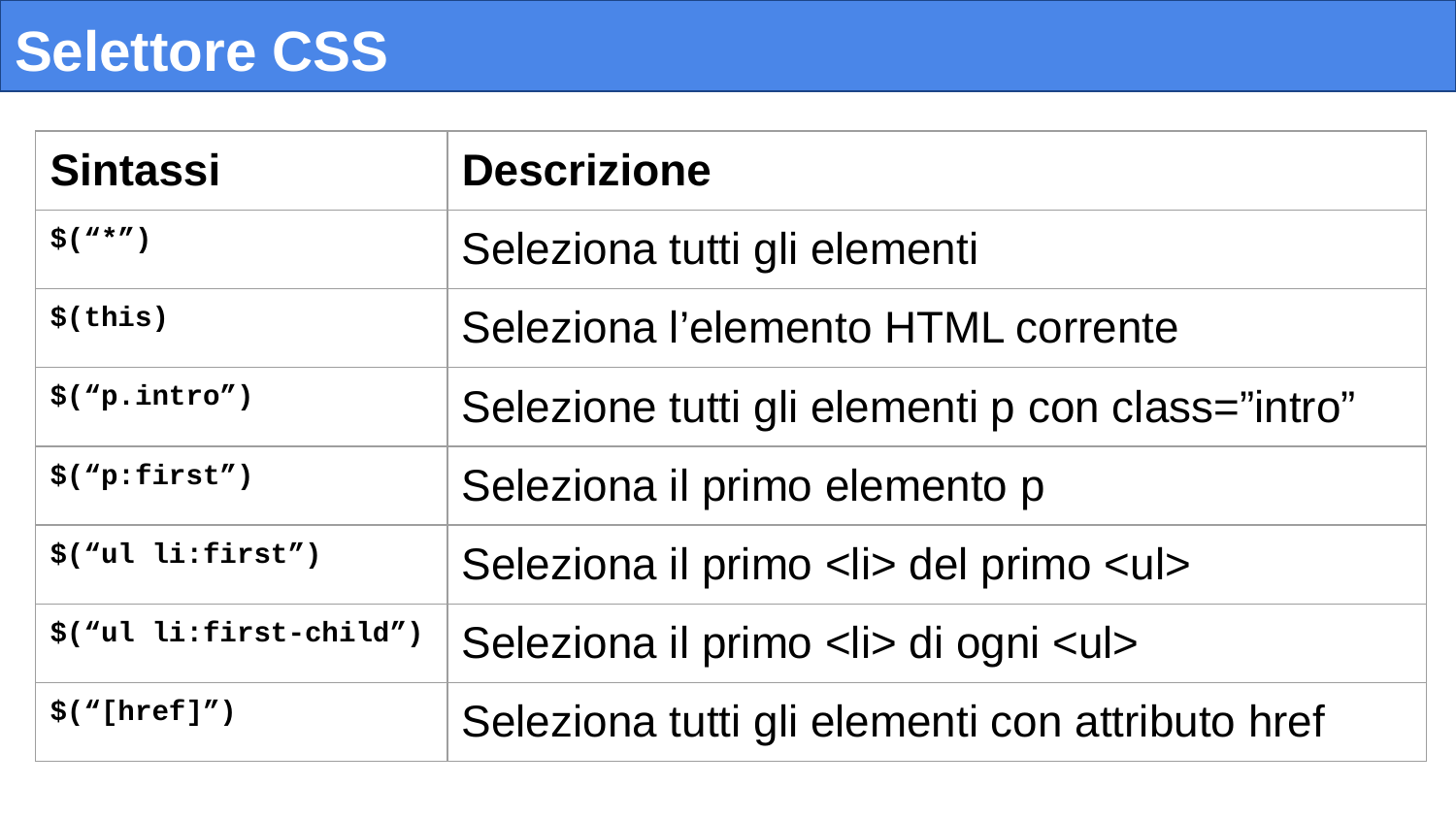

# Selettore CSS
| Sintassi | Descrizione |
| --- | --- |
| $(“\*”) | Seleziona tutti gli elementi |
| $(this) | Seleziona l’elemento HTML corrente |
| $(“p.intro”) | Selezione tutti gli elementi p con class=”intro” |
| $(“p:first”) | Seleziona il primo elemento p |
| $(“ul li:first”) | Seleziona il primo <li> del primo <ul> |
| $(“ul li:first-child”) | Seleziona il primo <li> di ogni <ul> |
| $(“[href]”) | Seleziona tutti gli elementi con attributo href |